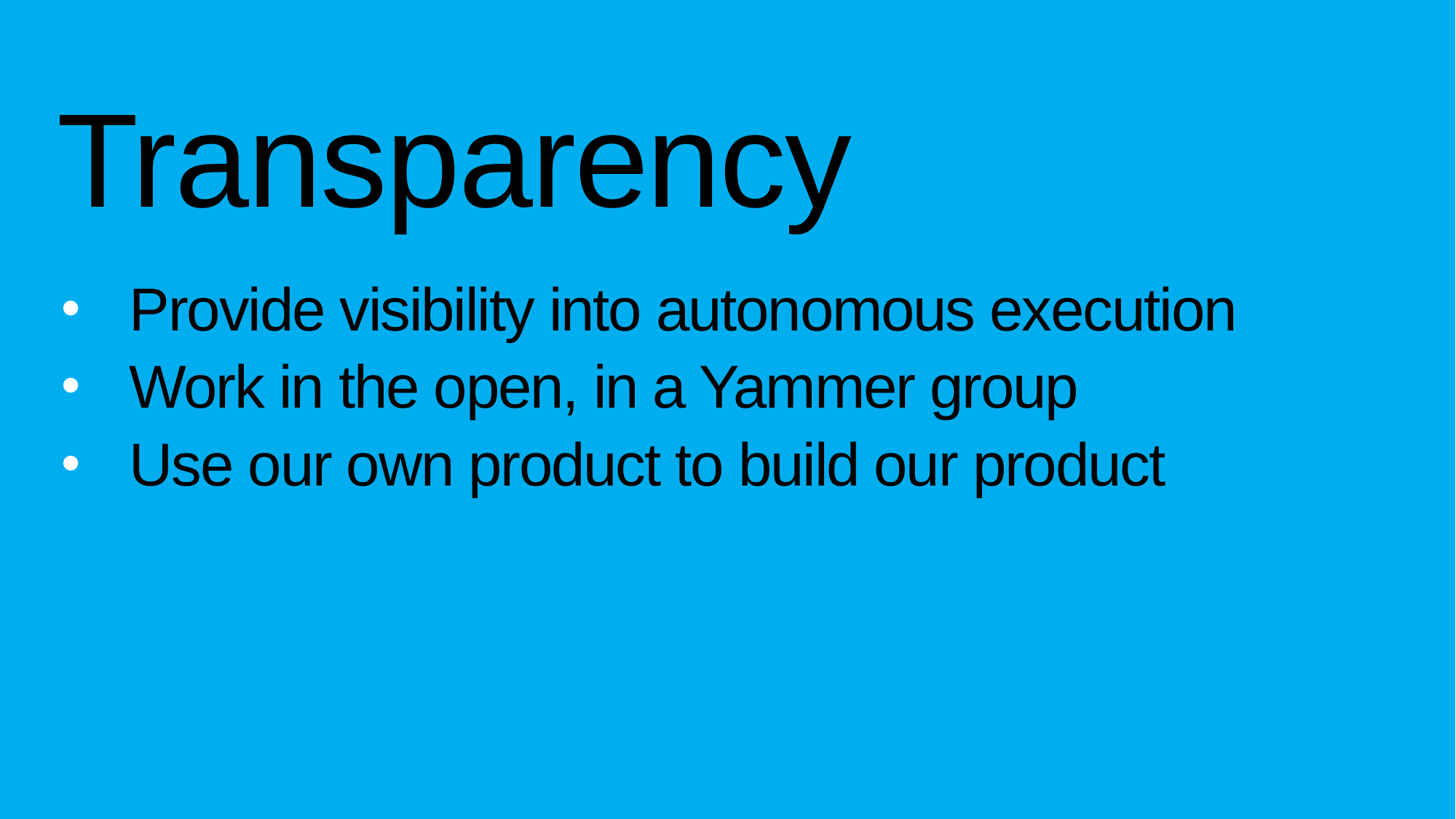

Transparency
Provide visibility into autonomous execution
Work in the open, in a Yammer group
Use our own product to build our product